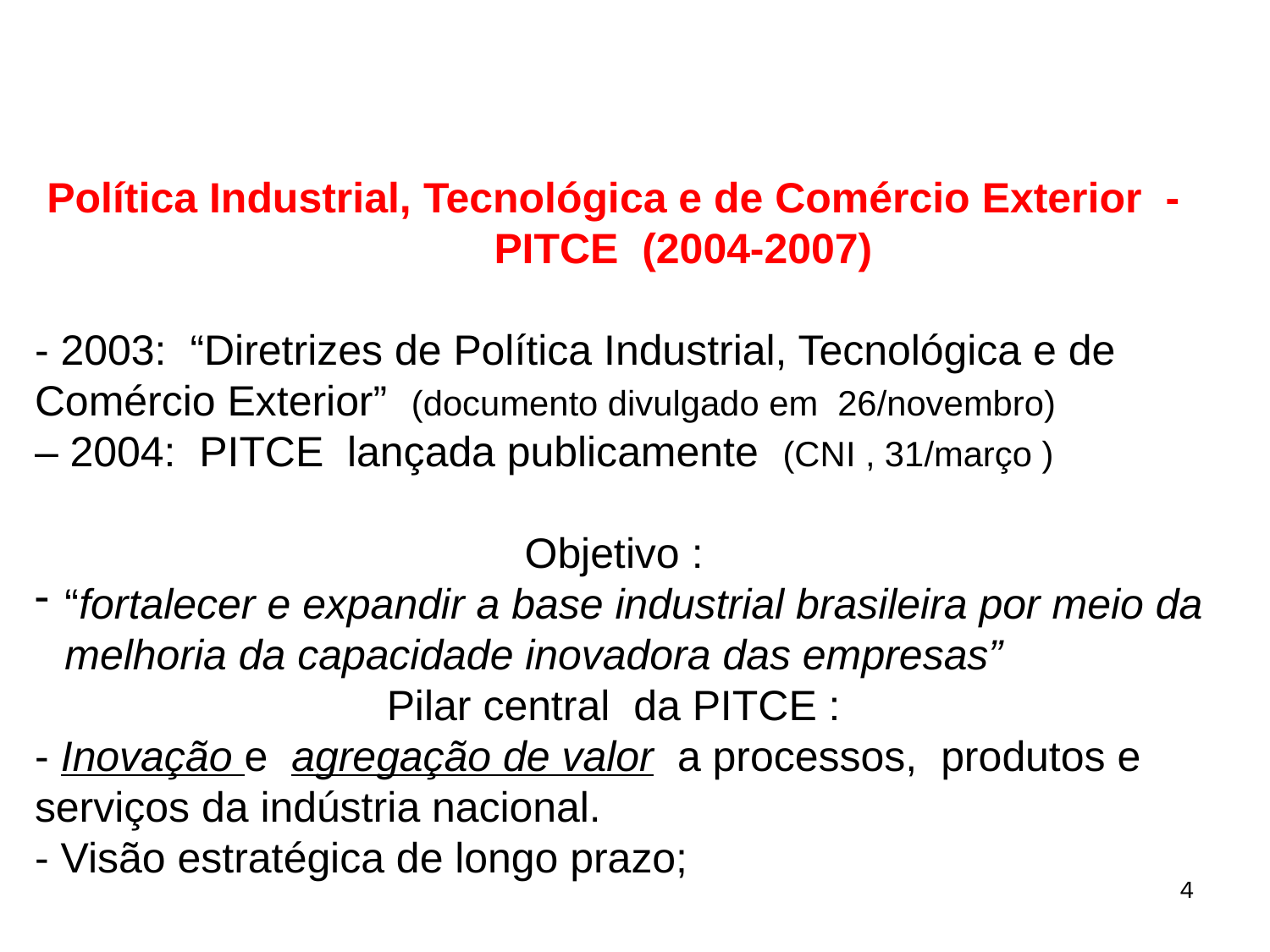

Política Industrial, Tecnológica e de Comércio Exterior  - 	PITCE  (2004-2007)
- 2003:  “Diretrizes de Política Industrial, Tecnológica e de Comércio Exterior”  (documento divulgado em  26/novembro)
– 2004:  PITCE  lançada publicamente  (CNI , 31/março )

Objetivo :
“fortalecer e expandir a base industrial brasileira por meio da melhoria da capacidade inovadora das empresas”
Pilar central  da PITCE :
- Inovação e  agregação de valor  a processos,  produtos e serviços da indústria nacional.
- Visão estratégica de longo prazo;
4